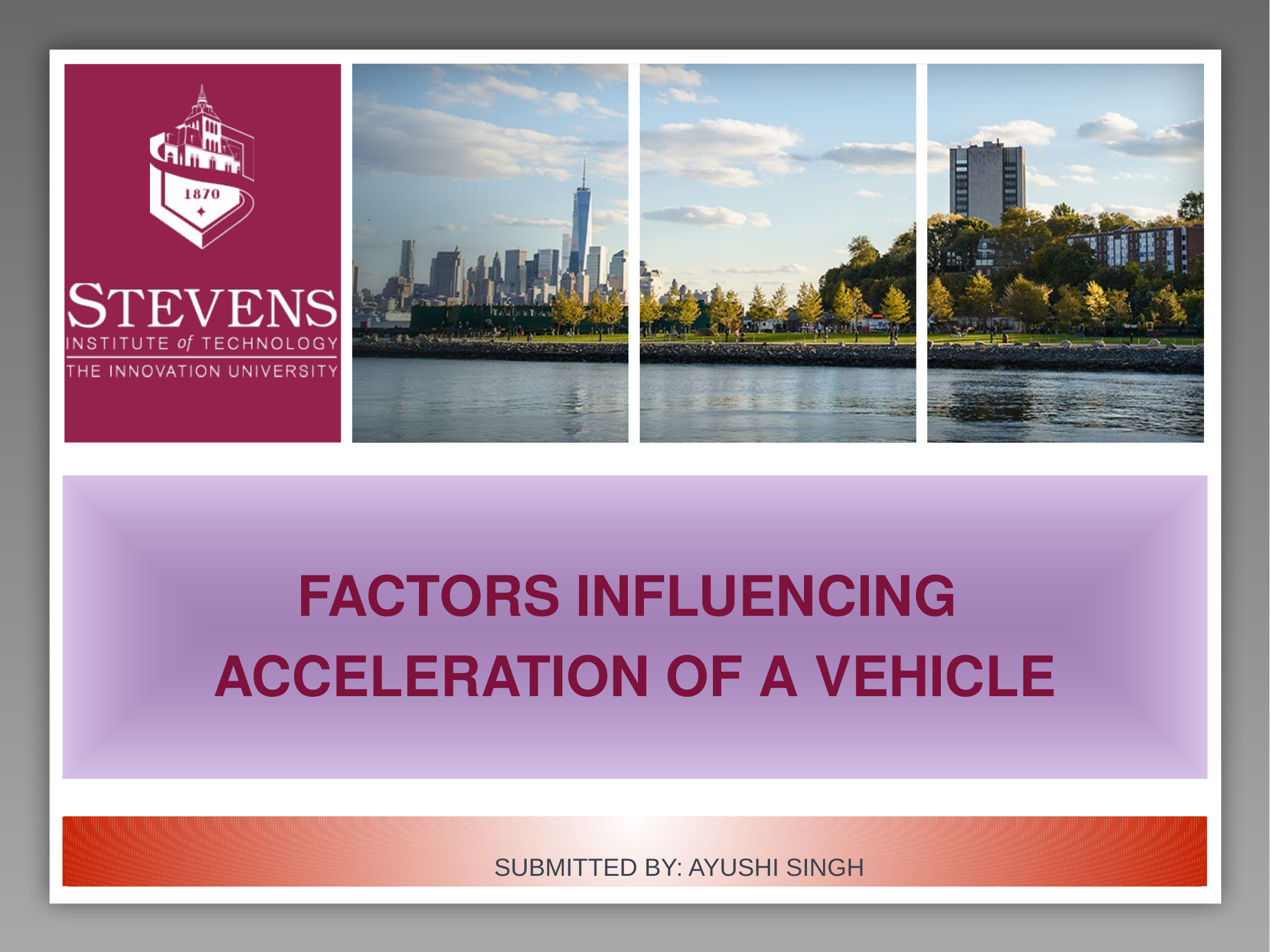

# FACTORS INFLUENCING ACCELERATION OF A VEHICLE
													SUBMITTED BY: AYUSHI SINGH